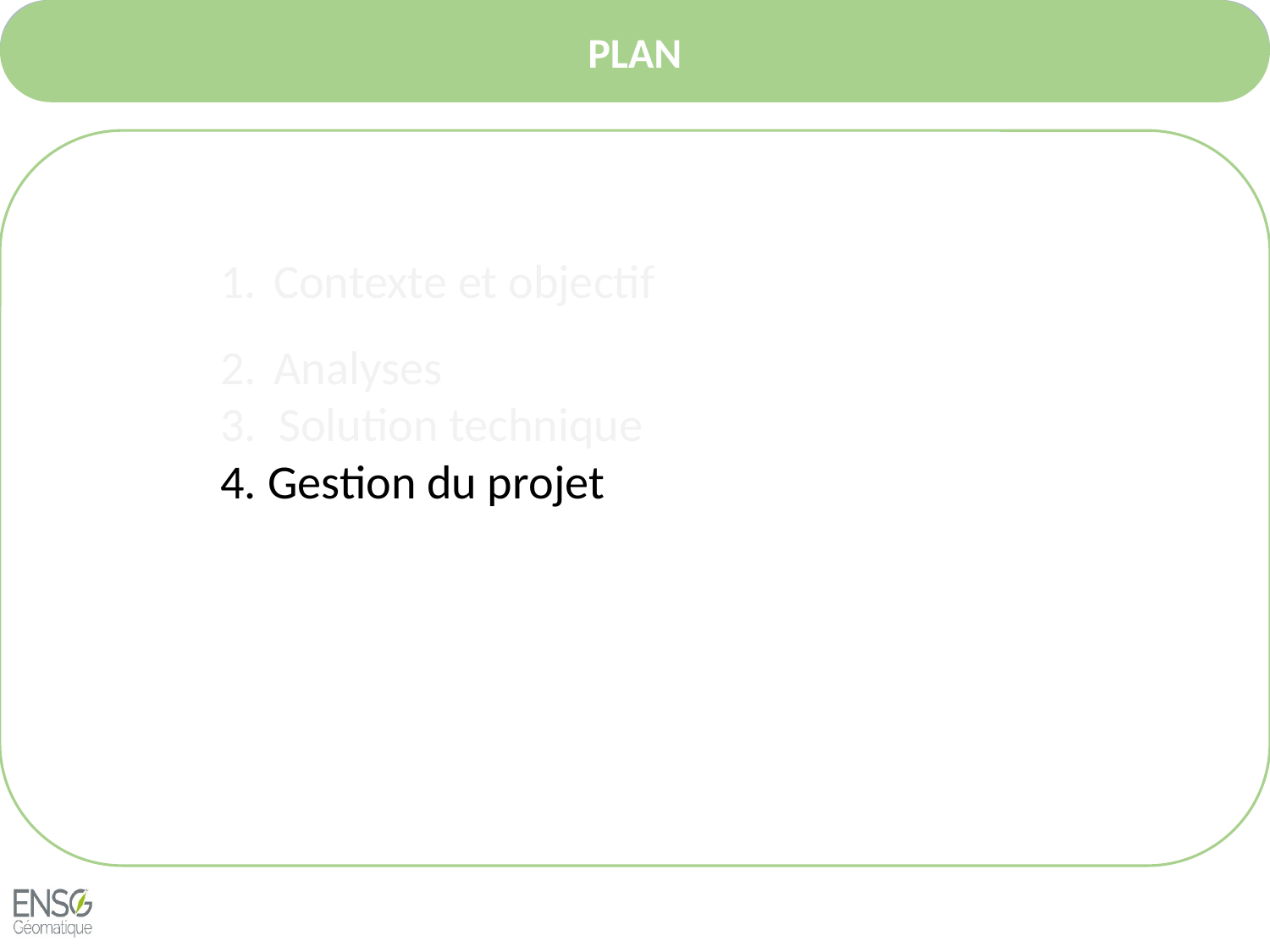

Contexte et objectif
Analyses
 Solution technique
Gestion du projet